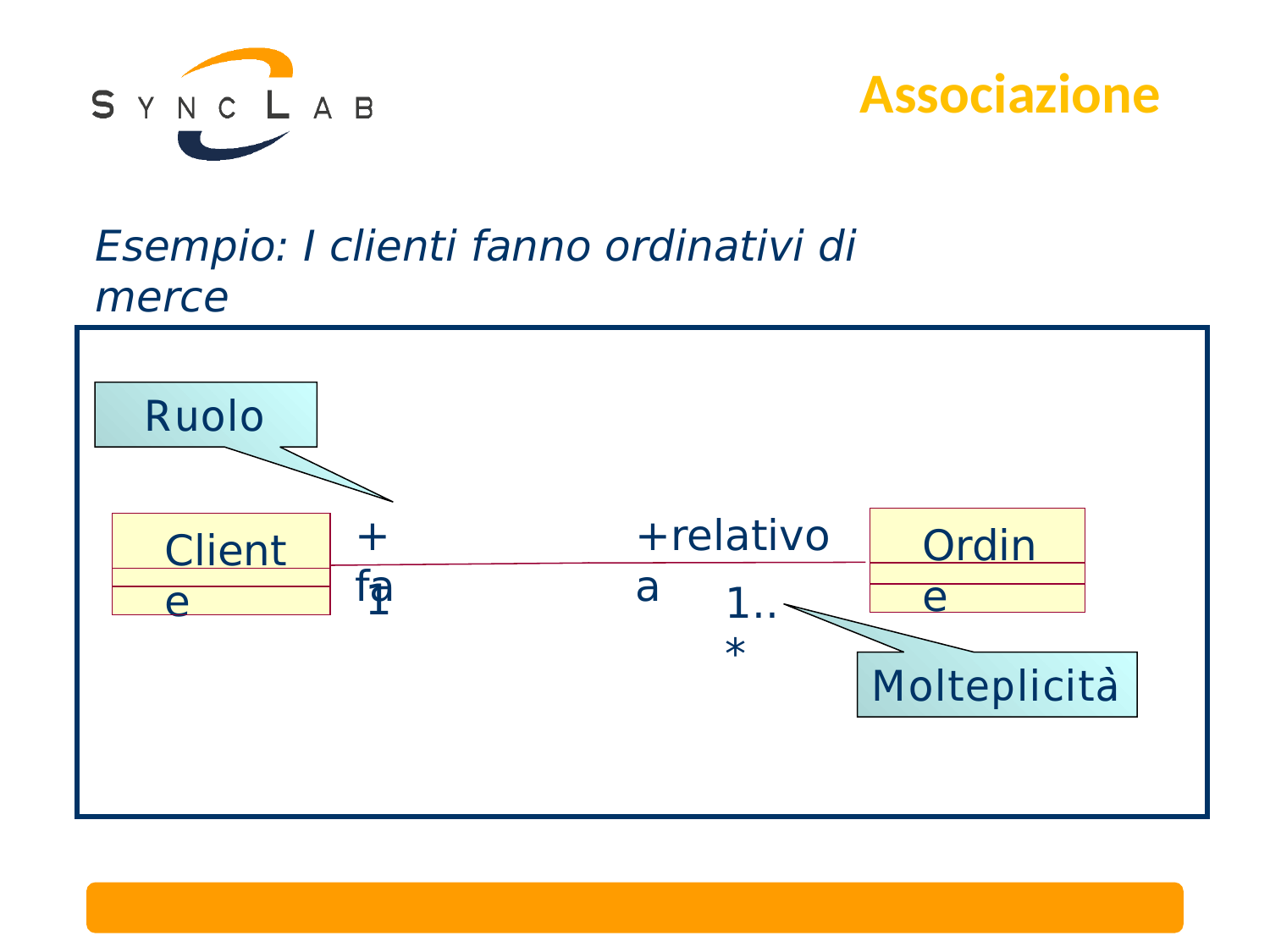

# Associazione
Esempio: I clienti fanno ordinativi di merce

Ruolo
+ fa
+relativo a

Ordine
Cliente

1
1..*

Molteplicità